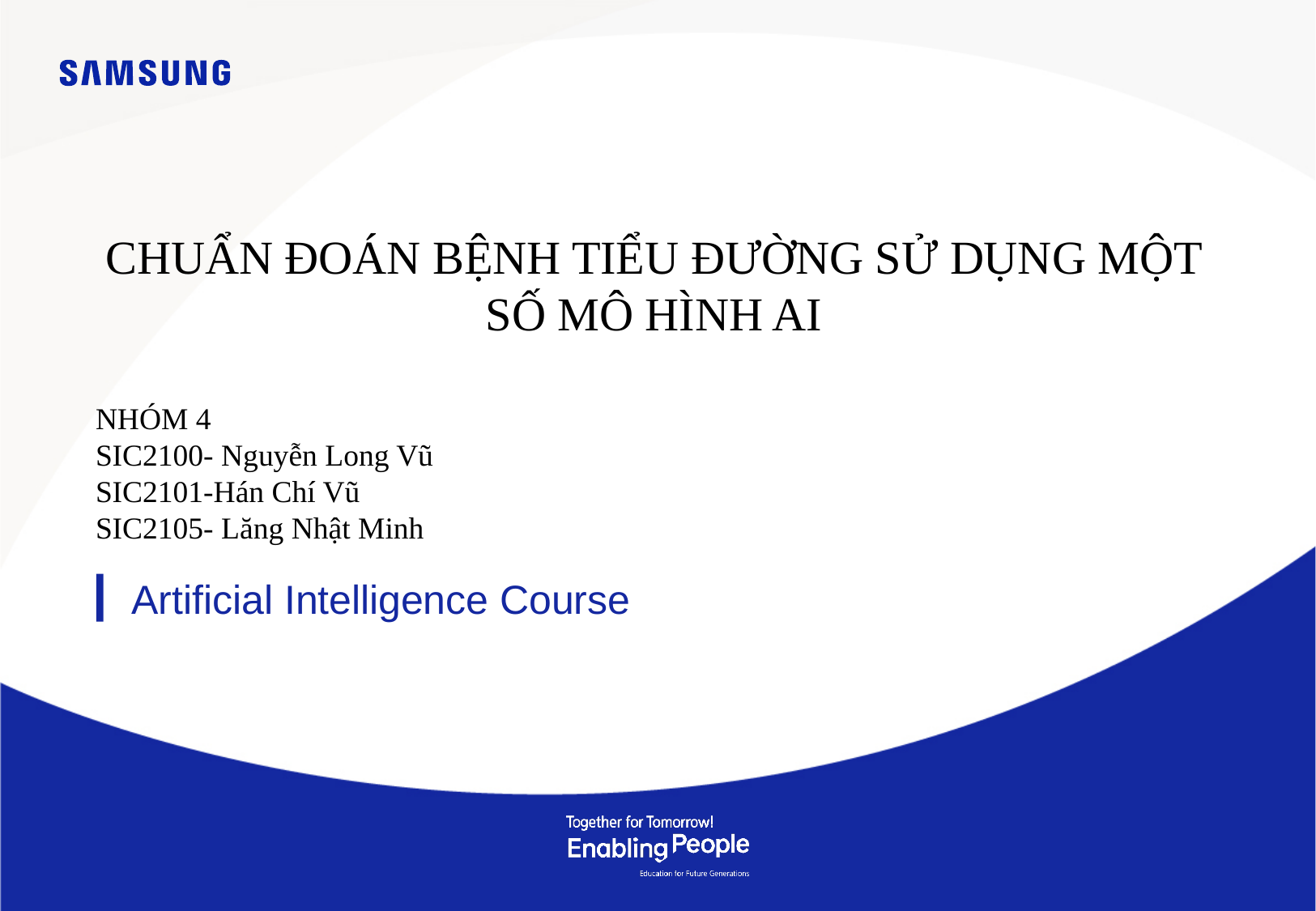

# CHUẨN ĐOÁN BỆNH TIỂU ĐƯỜNG SỬ DỤNG MỘT SỐ MÔ HÌNH AI
NHÓM 4
SIC2100- Nguyễn Long Vũ
SIC2101-Hán Chí Vũ
SIC2105- Lăng Nhật Minh